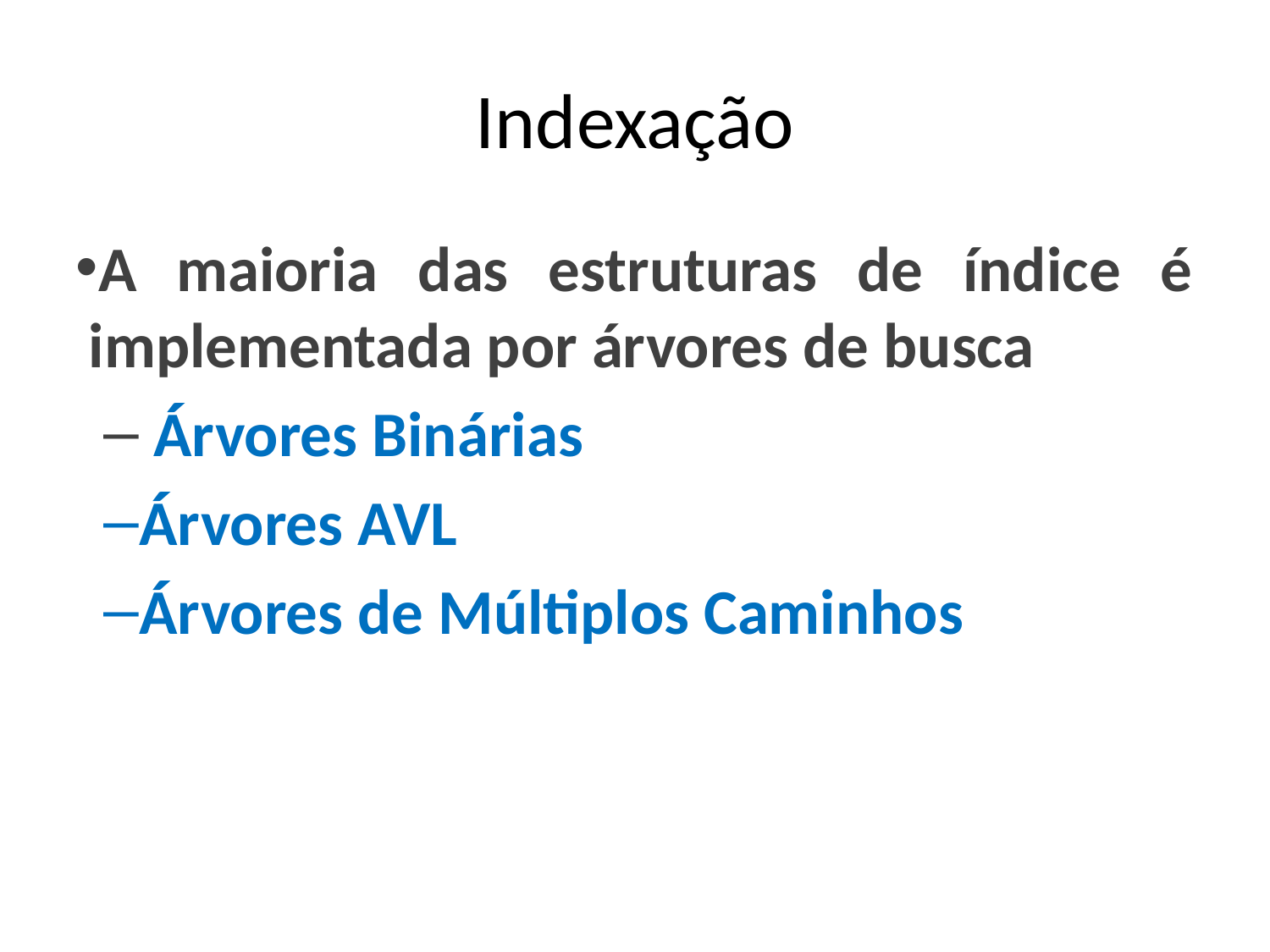

Indexação
A maioria das estruturas de índice é implementada por árvores de busca
 Árvores Binárias
Árvores AVL
Árvores de Múltiplos Caminhos